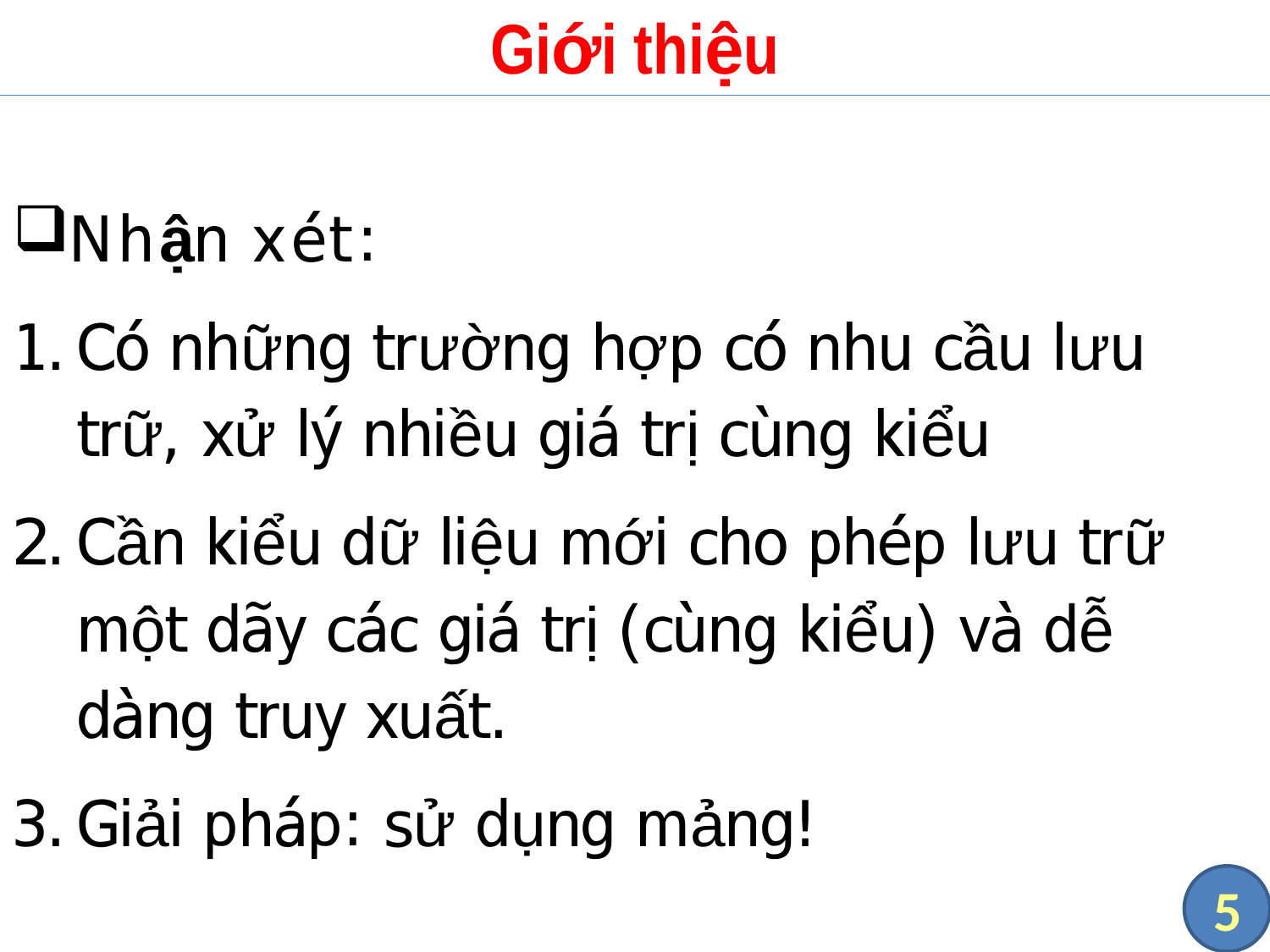

# Giới thiệu
Nhận xét:
Có những trường hợp có nhu cầu lưu trữ, xử lý nhiều giá trị cùng kiểu
Cần kiểu dữ liệu mới cho phép lưu trữ một dãy các giá trị (cùng kiểu) và dễ dàng truy xuất.
Giải pháp: sử dụng mảng!
5